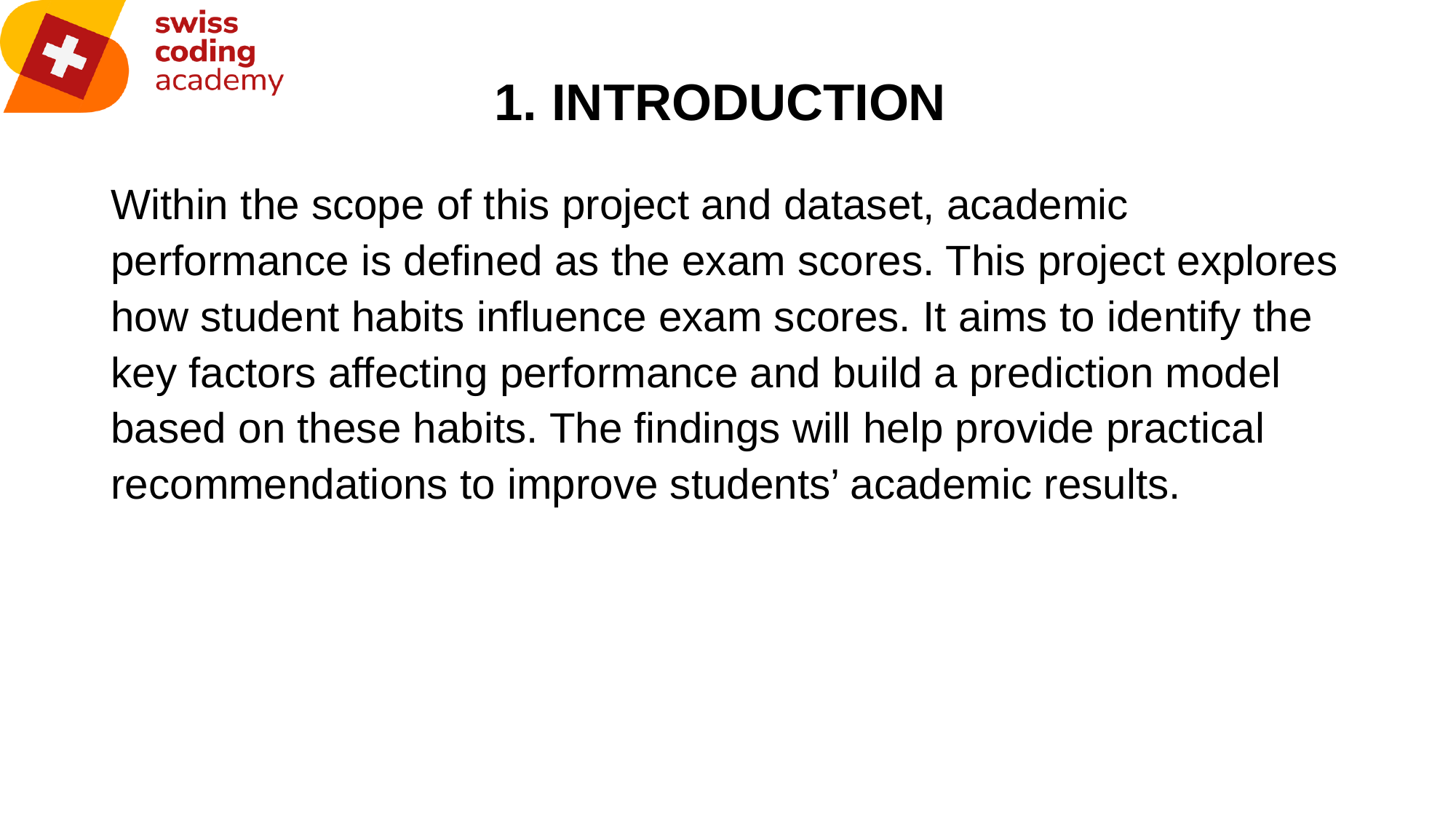

# 1. INTRODUCTION
Within the scope of this project and dataset, academic performance is defined as the exam scores. This project explores how student habits influence exam scores. It aims to identify the key factors affecting performance and build a prediction model based on these habits. The findings will help provide practical recommendations to improve students’ academic results.